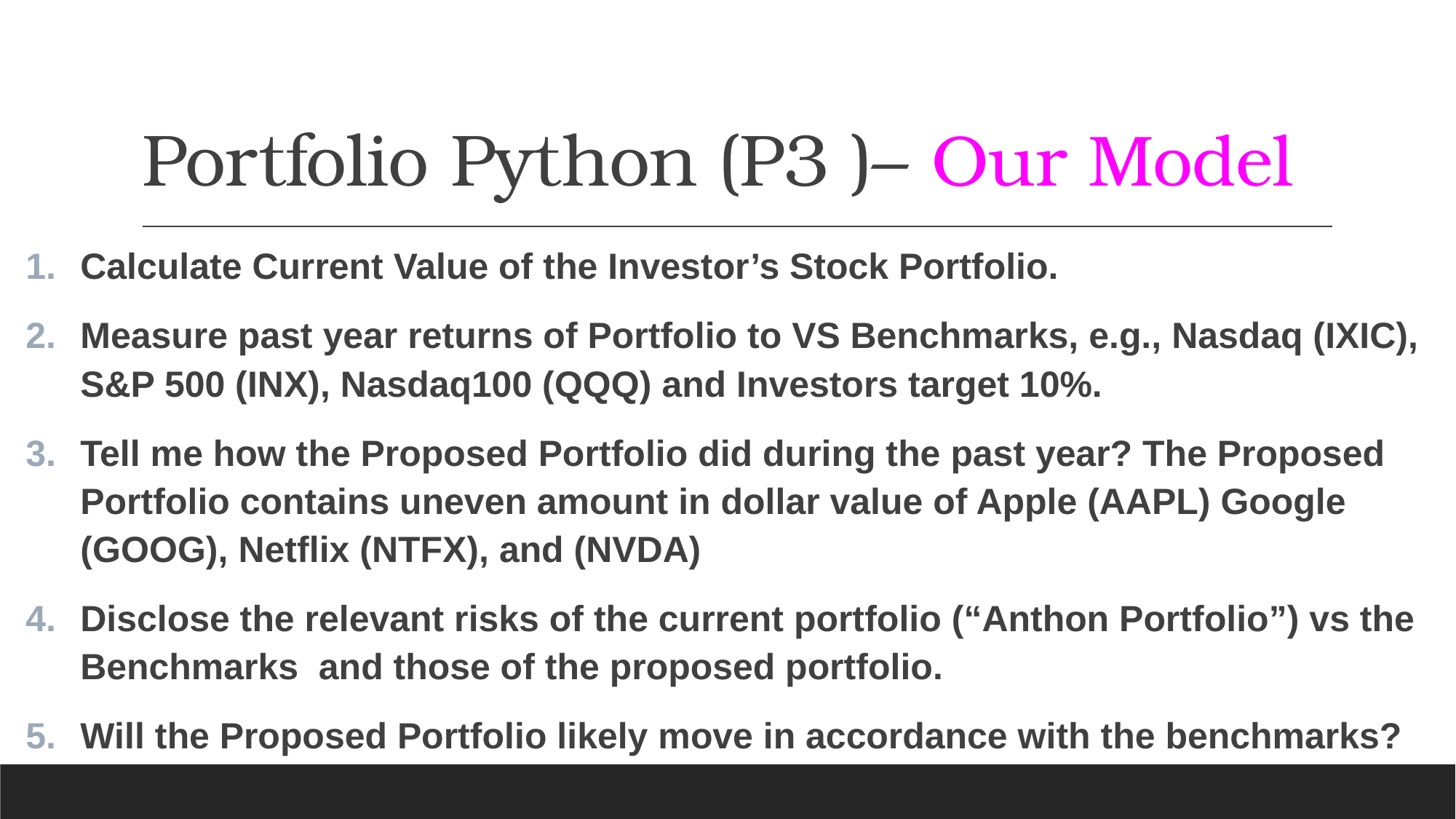

# Portfolio Python (P3 )– Our Model
Calculate Current Value of the Investor’s Stock Portfolio.
Measure past year returns of Portfolio to VS Benchmarks, e.g., Nasdaq (IXIC), S&P 500 (INX), Nasdaq100 (QQQ) and Investors target 10%.
Tell me how the Proposed Portfolio did during the past year? The Proposed Portfolio contains uneven amount in dollar value of Apple (AAPL) Google (GOOG), Netflix (NTFX), and (NVDA)
Disclose the relevant risks of the current portfolio (“Anthon Portfolio”) vs the Benchmarks  and those of the proposed portfolio.
Will the Proposed Portfolio likely move in accordance with the benchmarks?